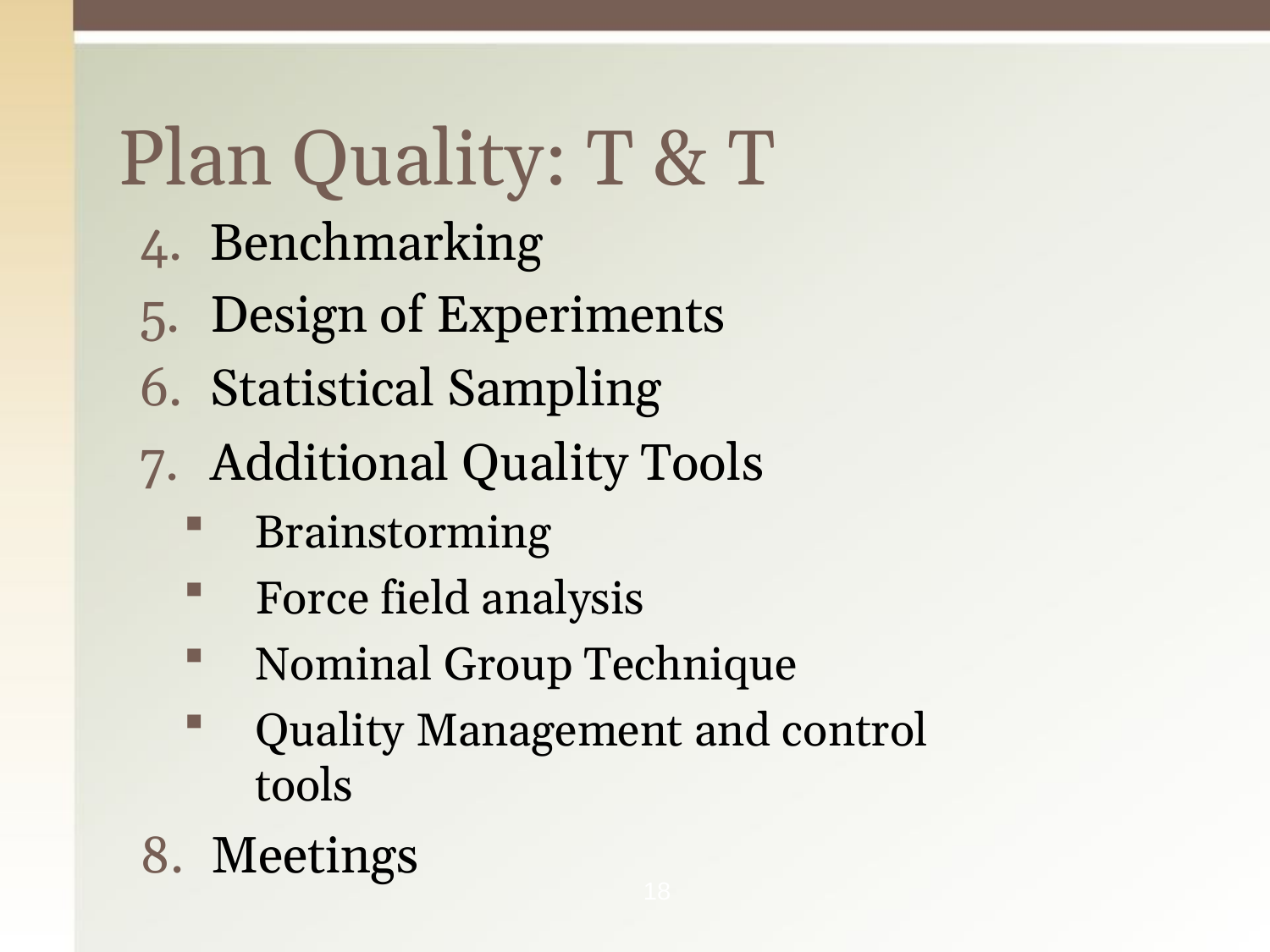

# Plan Quality: T & T
Benchmarking
Design of Experiments
Statistical Sampling
Additional Quality Tools
Brainstorming
Force field analysis
Nominal Group Technique
Quality Management and control tools
Meetings
18